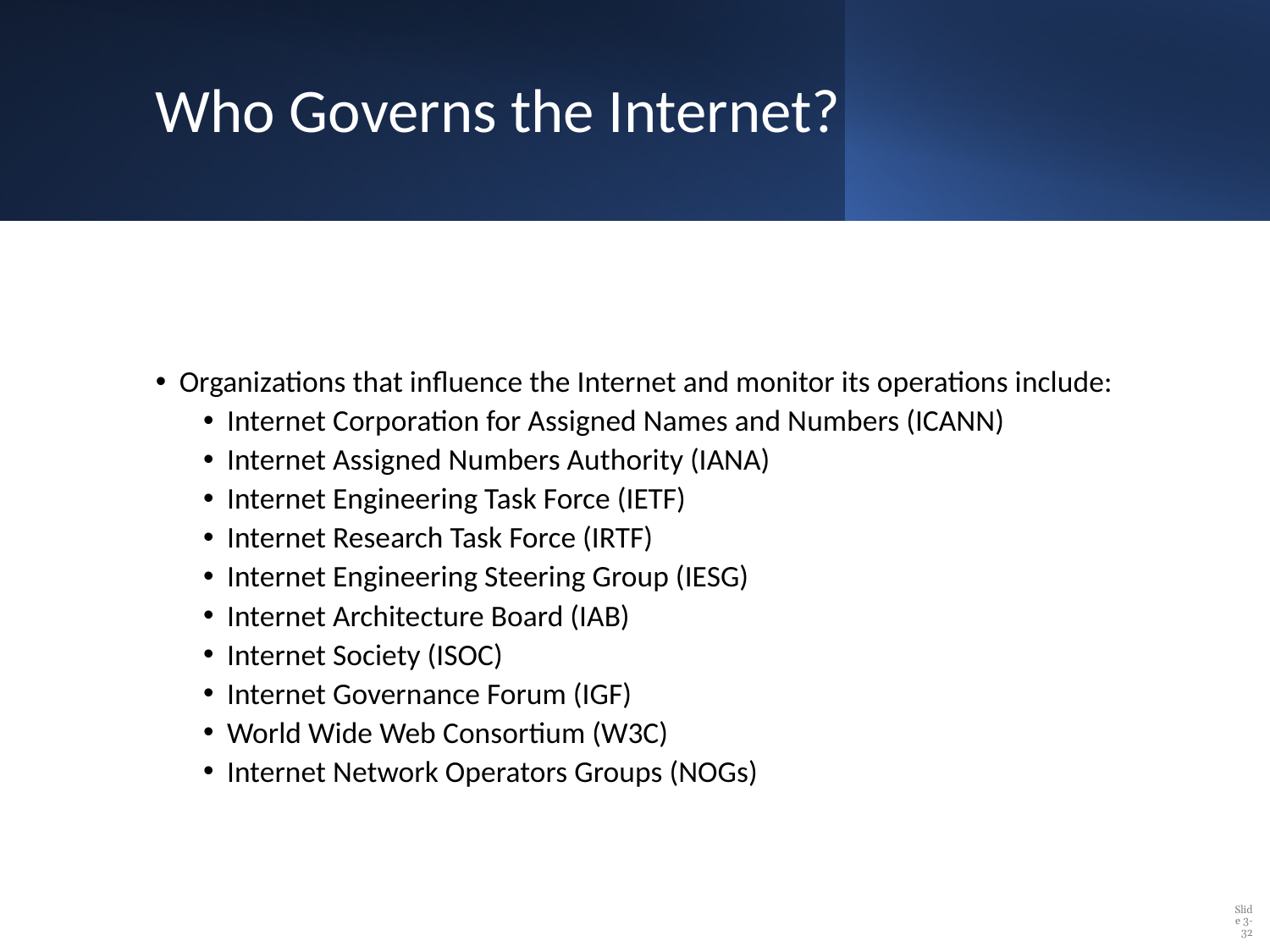

# Who Governs the Internet?
Organizations that influence the Internet and monitor its operations include:
Internet Corporation for Assigned Names and Numbers (ICANN)
Internet Assigned Numbers Authority (IANA)
Internet Engineering Task Force (IETF)
Internet Research Task Force (IRTF)
Internet Engineering Steering Group (IESG)
Internet Architecture Board (IAB)
Internet Society (ISOC)
Internet Governance Forum (IGF)
World Wide Web Consortium (W3C)
Internet Network Operators Groups (NOGs)
Slide 3-32